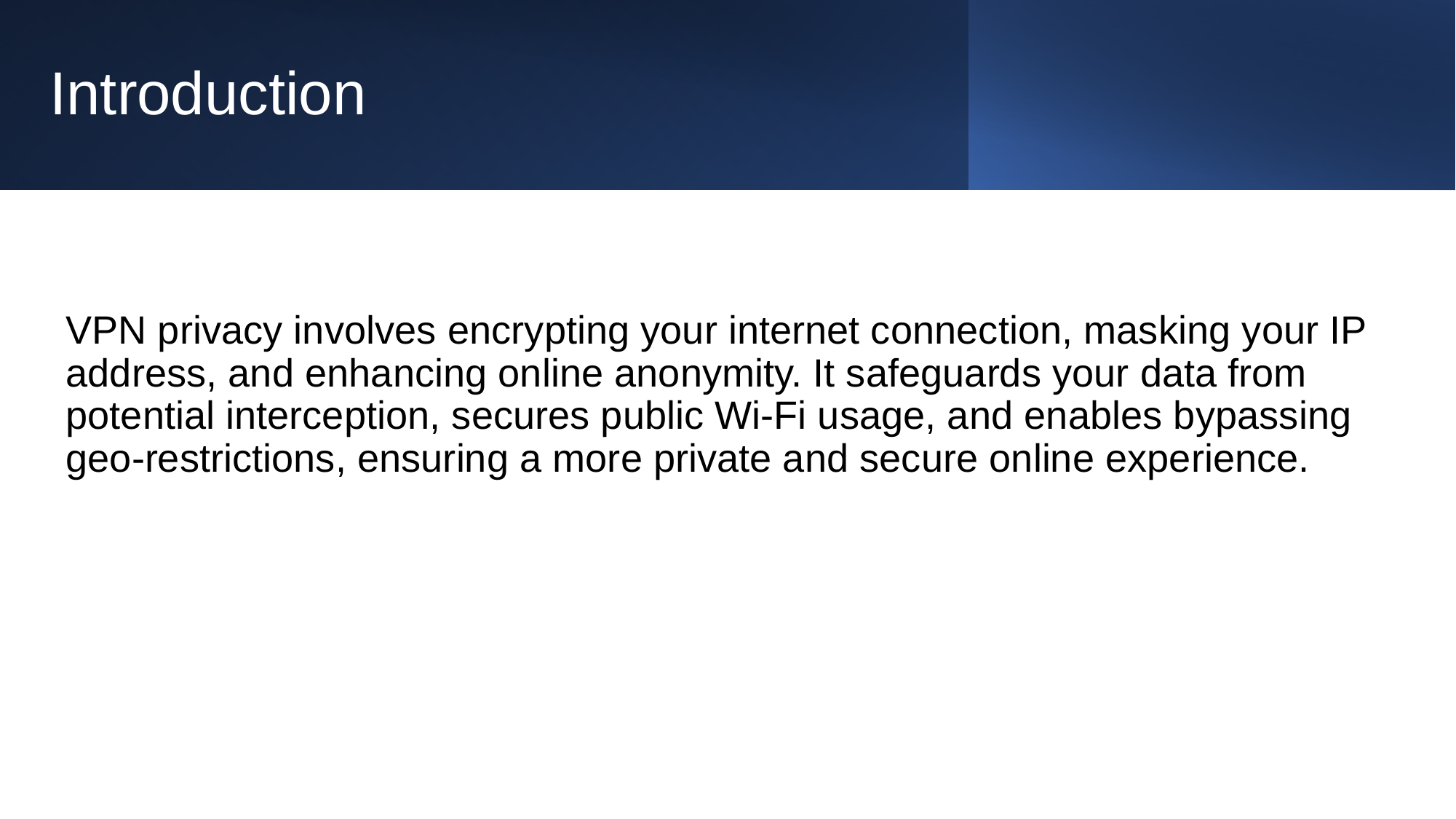

# Introduction
VPN privacy involves encrypting your internet connection, masking your IP address, and enhancing online anonymity. It safeguards your data from potential interception, secures public Wi-Fi usage, and enables bypassing geo-restrictions, ensuring a more private and secure online experience.
3